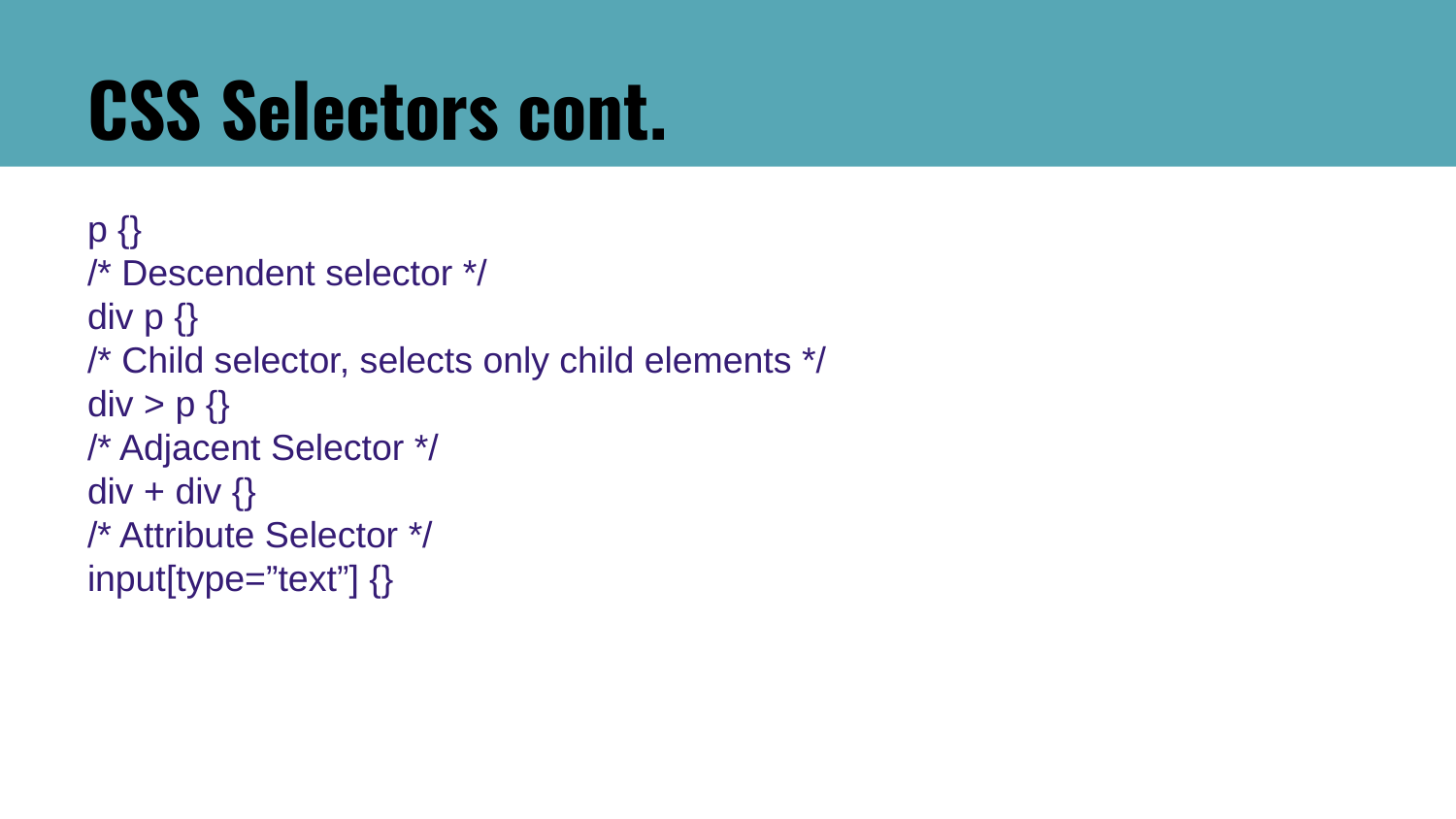

# CSS Selectors cont.

p {}
/* Descendent selector */
div p {}
/* Child selector, selects only child elements */
div > p {}
/* Adjacent Selector */
div + div {}
/* Attribute Selector */
input[type=”text”] {}